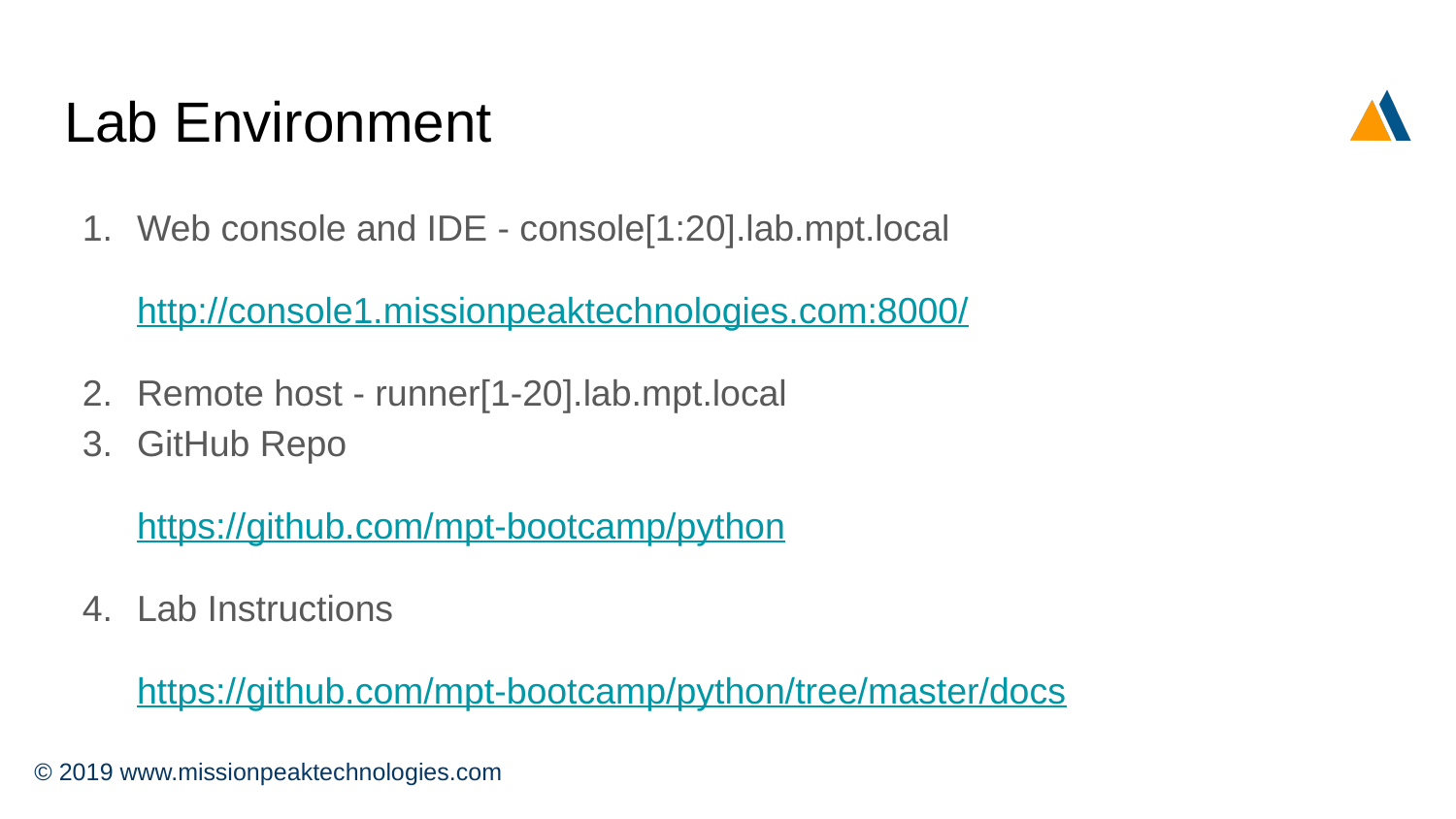

# Lab Environment
Web console and IDE - console[1:20].lab.mpt.local
http://console1.missionpeaktechnologies.com:8000/
Remote host - runner[1-20].lab.mpt.local
GitHub Repo
https://github.com/mpt-bootcamp/python
Lab Instructions
https://github.com/mpt-bootcamp/python/tree/master/docs